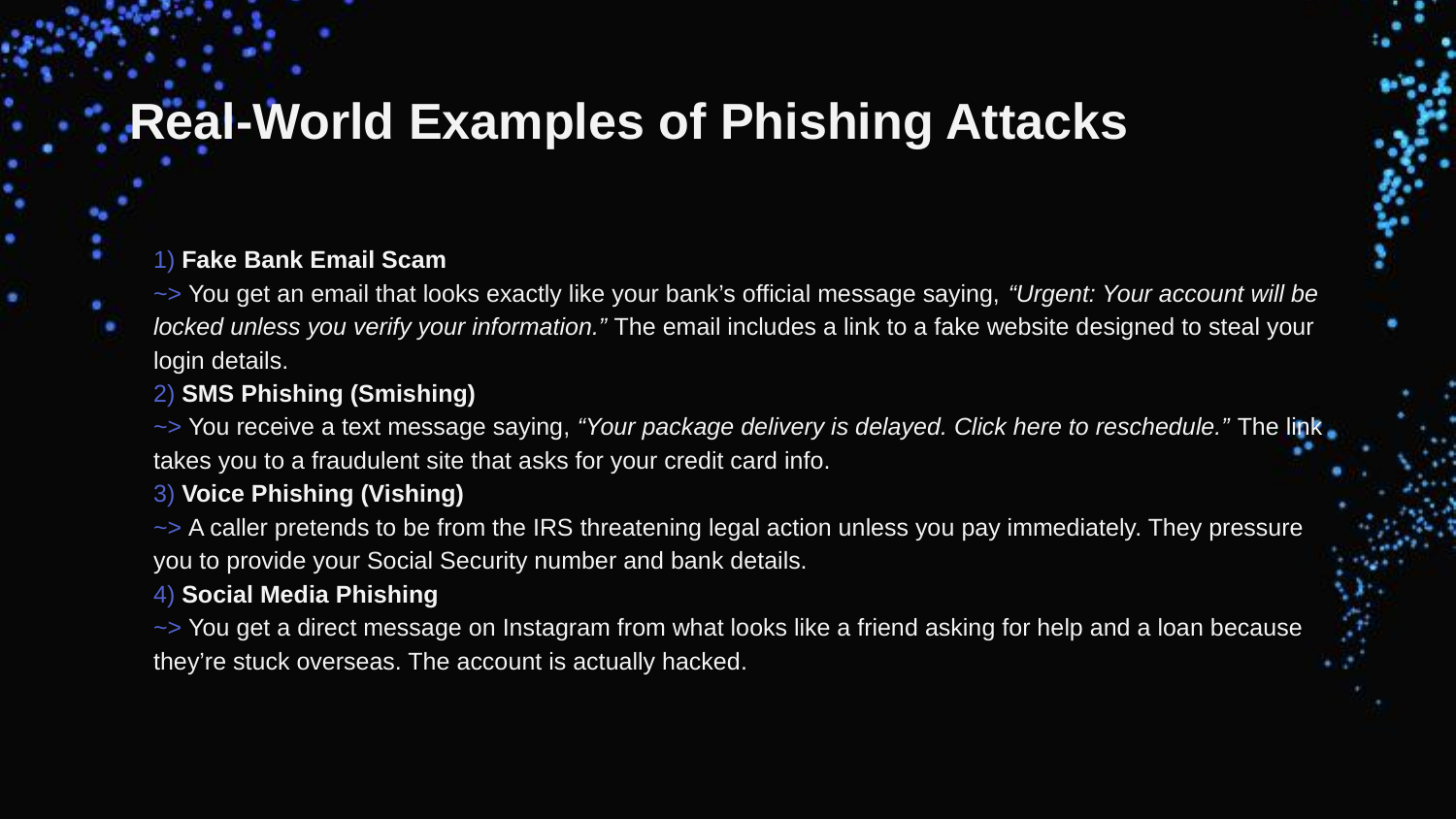

# Real-World Examples of Phishing Attacks
1) Fake Bank Email Scam
~> You get an email that looks exactly like your bank’s official message saying, “Urgent: Your account will be locked unless you verify your information.” The email includes a link to a fake website designed to steal your login details.
2) SMS Phishing (Smishing)
~> You receive a text message saying, “Your package delivery is delayed. Click here to reschedule.” The link takes you to a fraudulent site that asks for your credit card info.
3) Voice Phishing (Vishing)
~> A caller pretends to be from the IRS threatening legal action unless you pay immediately. They pressure you to provide your Social Security number and bank details.
4) Social Media Phishing
~> You get a direct message on Instagram from what looks like a friend asking for help and a loan because they’re stuck overseas. The account is actually hacked.